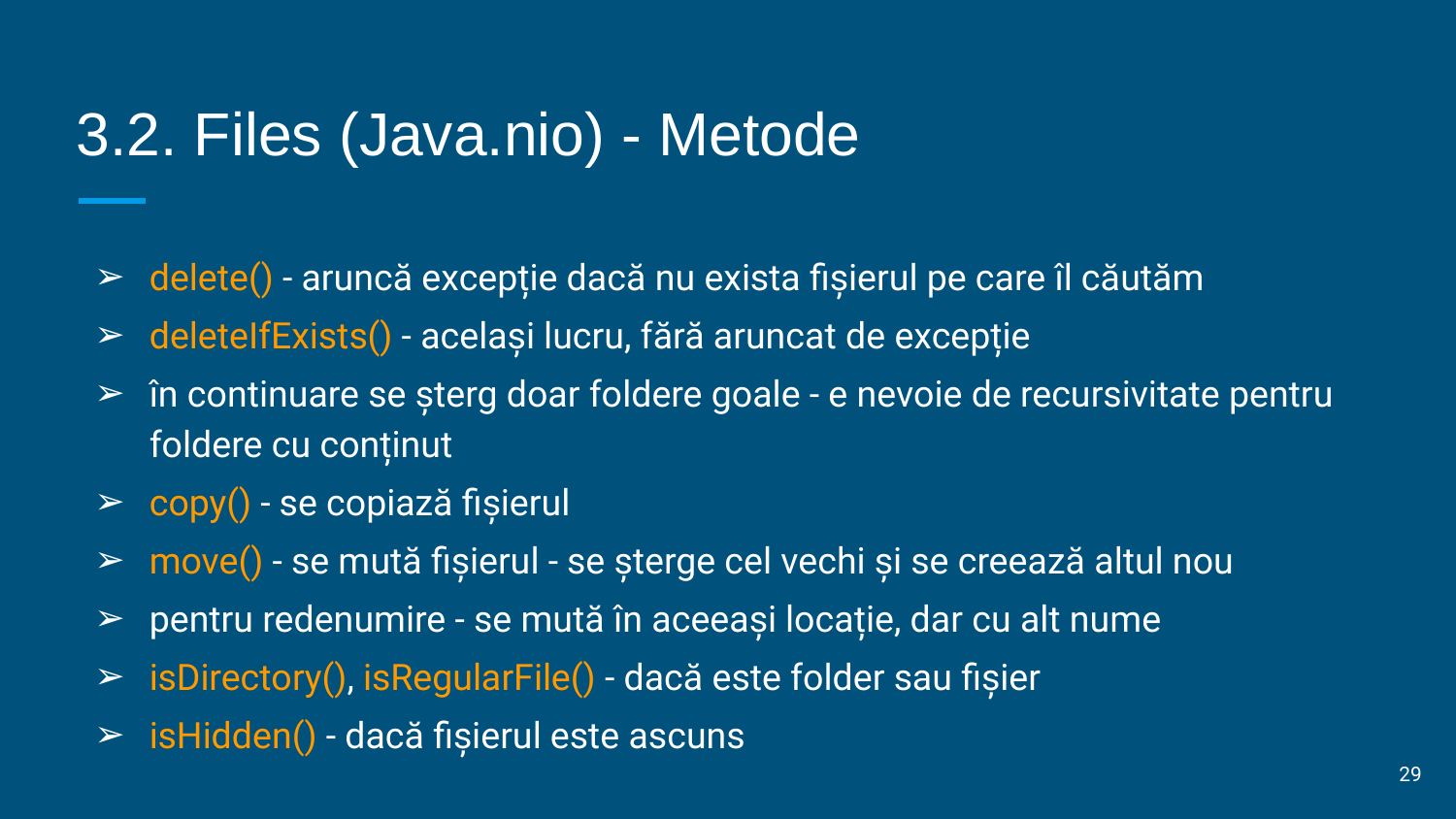

# 3.2. Files (Java.nio) - Metode
delete() - aruncă excepție dacă nu exista fișierul pe care îl căutăm
deleteIfExists() - același lucru, fără aruncat de excepție
în continuare se șterg doar foldere goale - e nevoie de recursivitate pentru foldere cu conținut
copy() - se copiază fișierul
move() - se mută fișierul - se șterge cel vechi și se creează altul nou
pentru redenumire - se mută în aceeași locație, dar cu alt nume
isDirectory(), isRegularFile() - dacă este folder sau fișier
isHidden() - dacă fișierul este ascuns
29